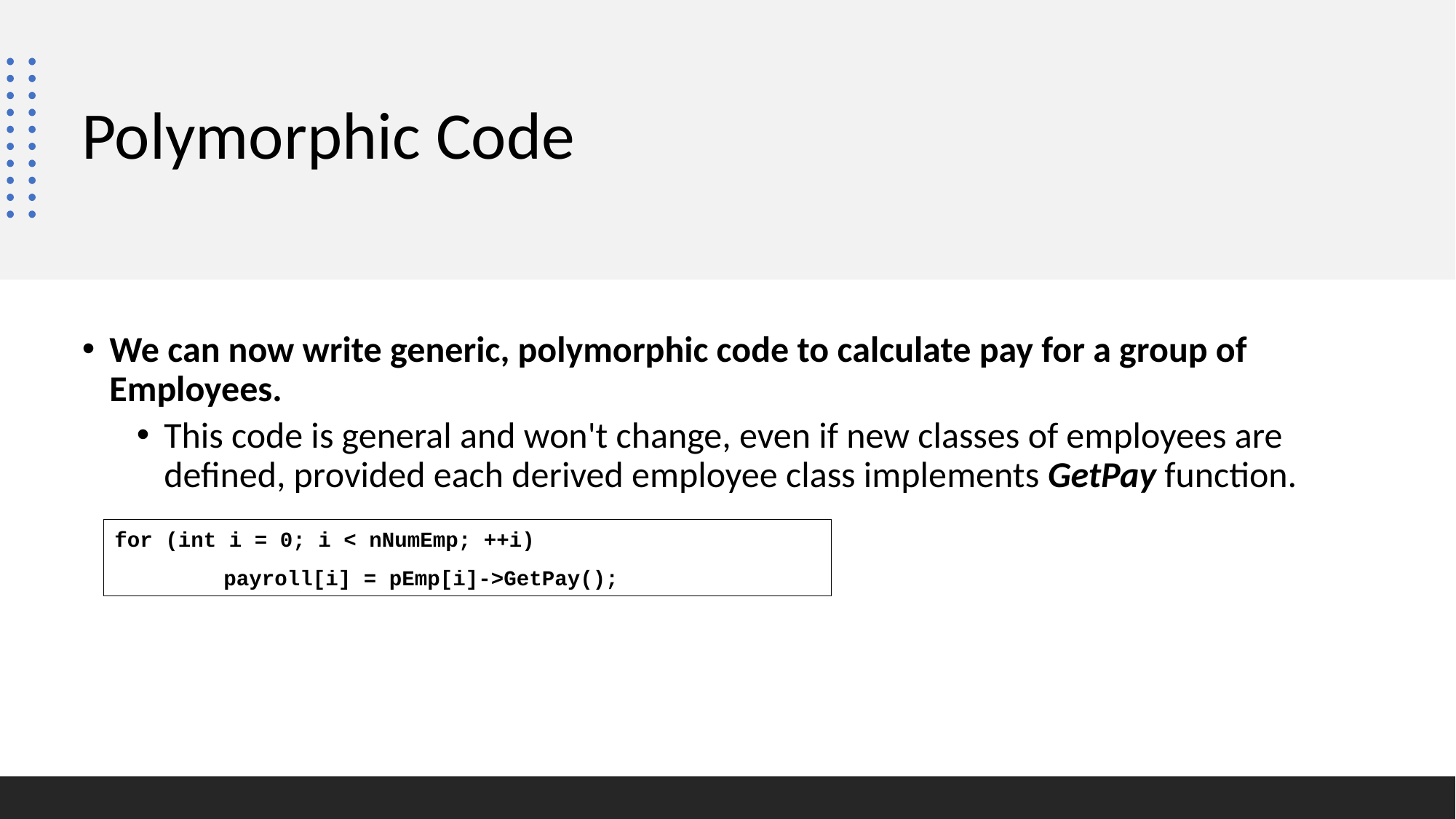

# Polymorphic Code

We can now write generic, polymorphic code to calculate pay for a group of Employees.
This code is general and won't change, even if new classes of employees are defined, provided each derived employee class implements GetPay function.
for (int i = 0; i < nNumEmp; ++i)
	payroll[i] = pEmp[i]->GetPay();